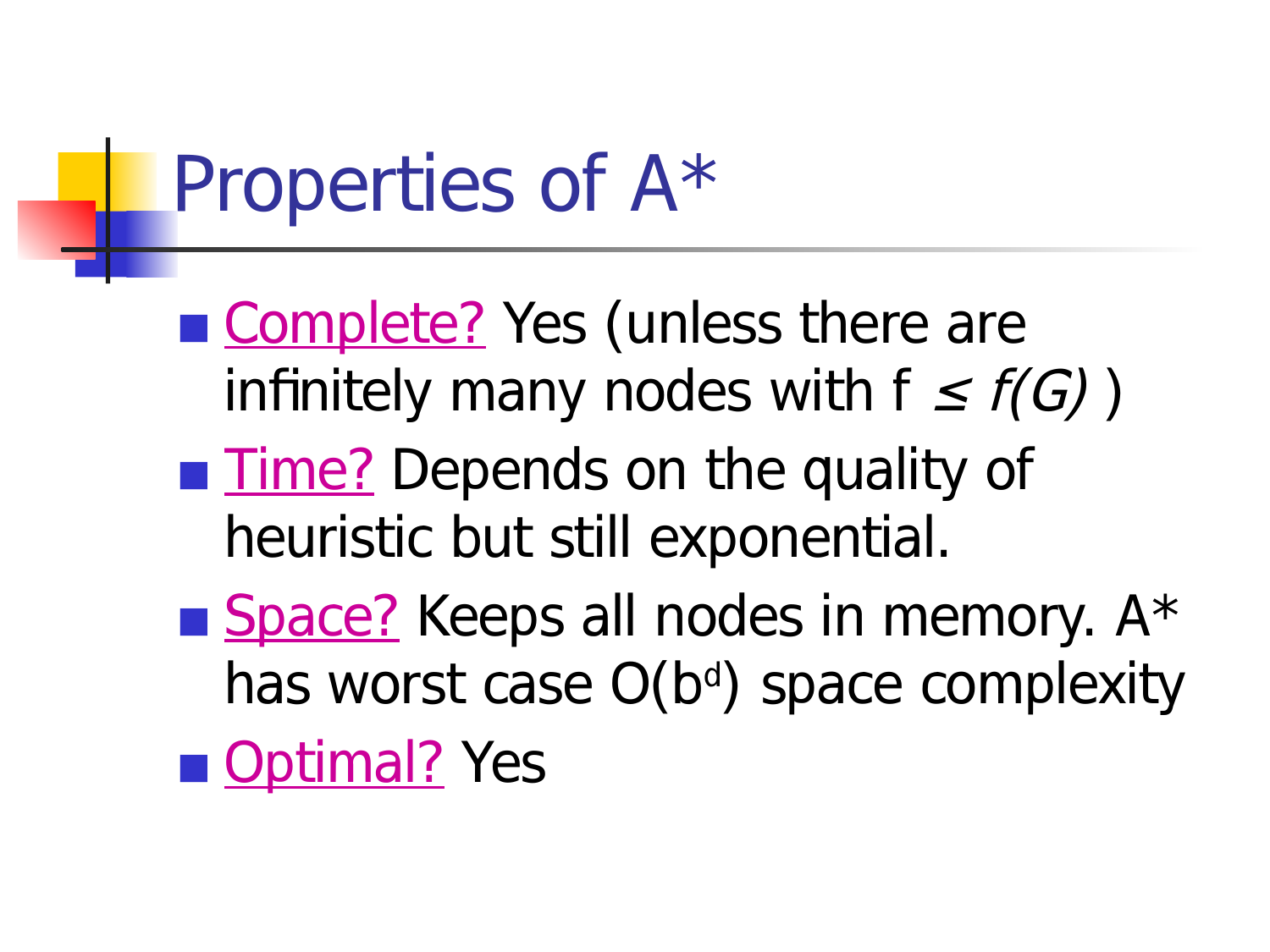

# Properties of A*
Complete? Yes (unless there are infinitely many nodes with f ≤ f(G) )
Time? Depends on the quality of heuristic but still exponential.
Space? Keeps all nodes in memory. A* has worst case O(bd) space complexity
Optimal? Yes